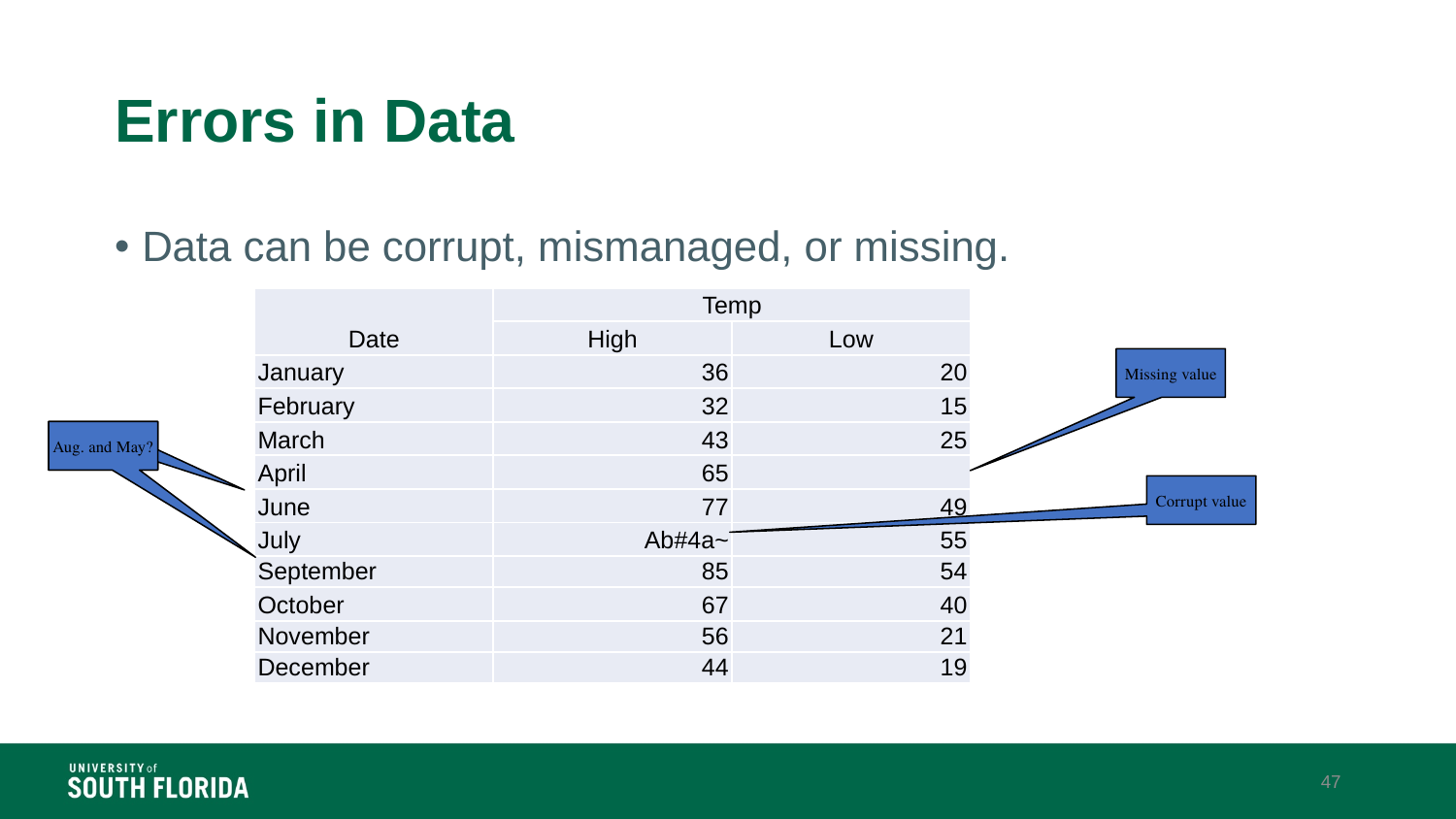

# Errors in Data
Data can be corrupt, mismanaged, or missing.
| Date | Temp |  |
| --- | --- | --- |
|  | High | Low |
| January | 36 | 20 |
| February | 32 | 15 |
| March | 43 | 25 |
| April | 65 |  |
| June | 77 | 49 |
| July | Ab#4a~ | 55 |
| September | 85 | 54 |
| October | 67 | 40 |
| November | 56 | 21 |
| December | 44 | 19 |
Missing value

Aug. and May?
Corrupt value
47